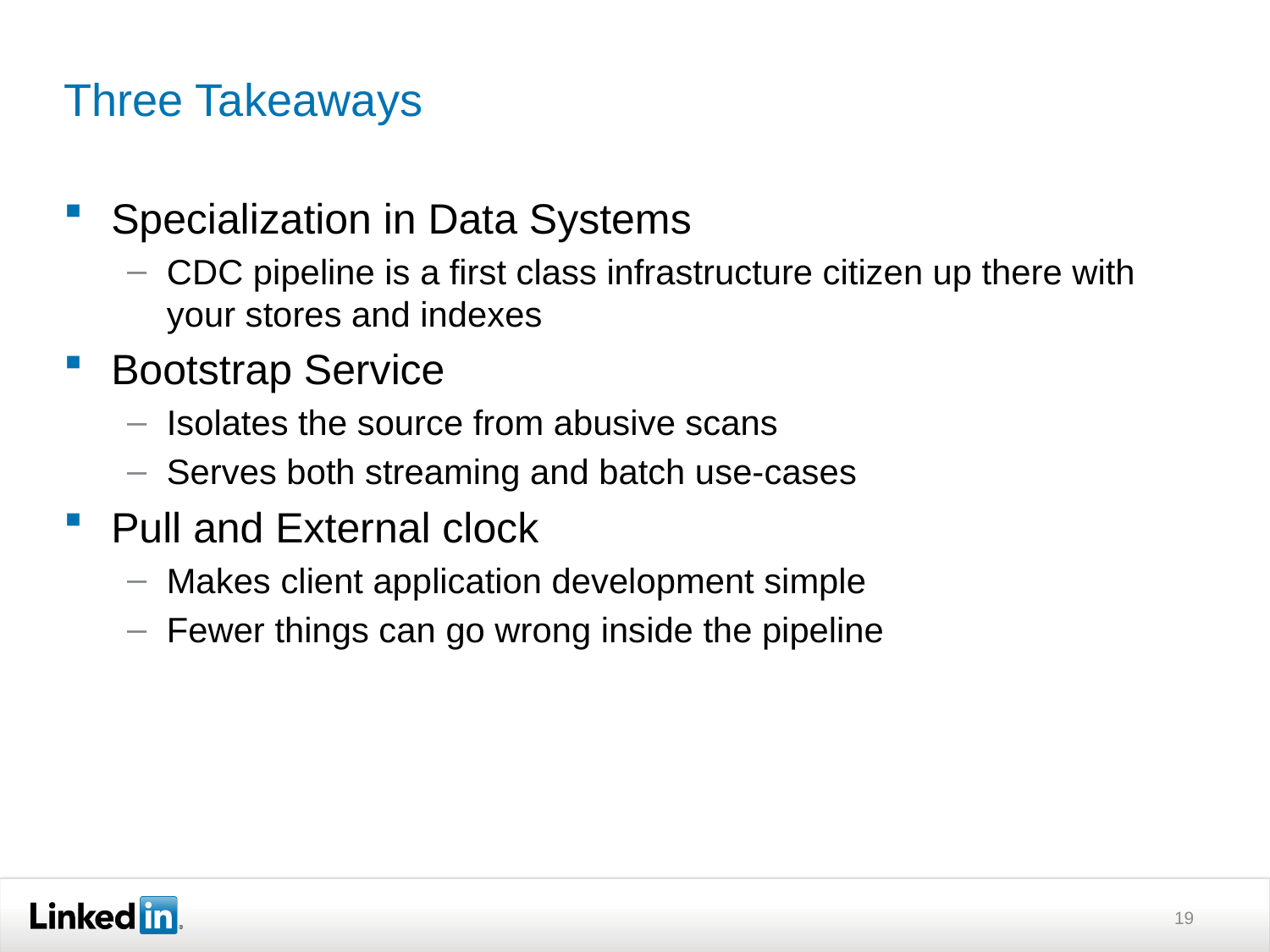

# Three Takeaways
Specialization in Data Systems
CDC pipeline is a first class infrastructure citizen up there with your stores and indexes
Bootstrap Service
Isolates the source from abusive scans
Serves both streaming and batch use-cases
Pull and External clock
Makes client application development simple
Fewer things can go wrong inside the pipeline

19